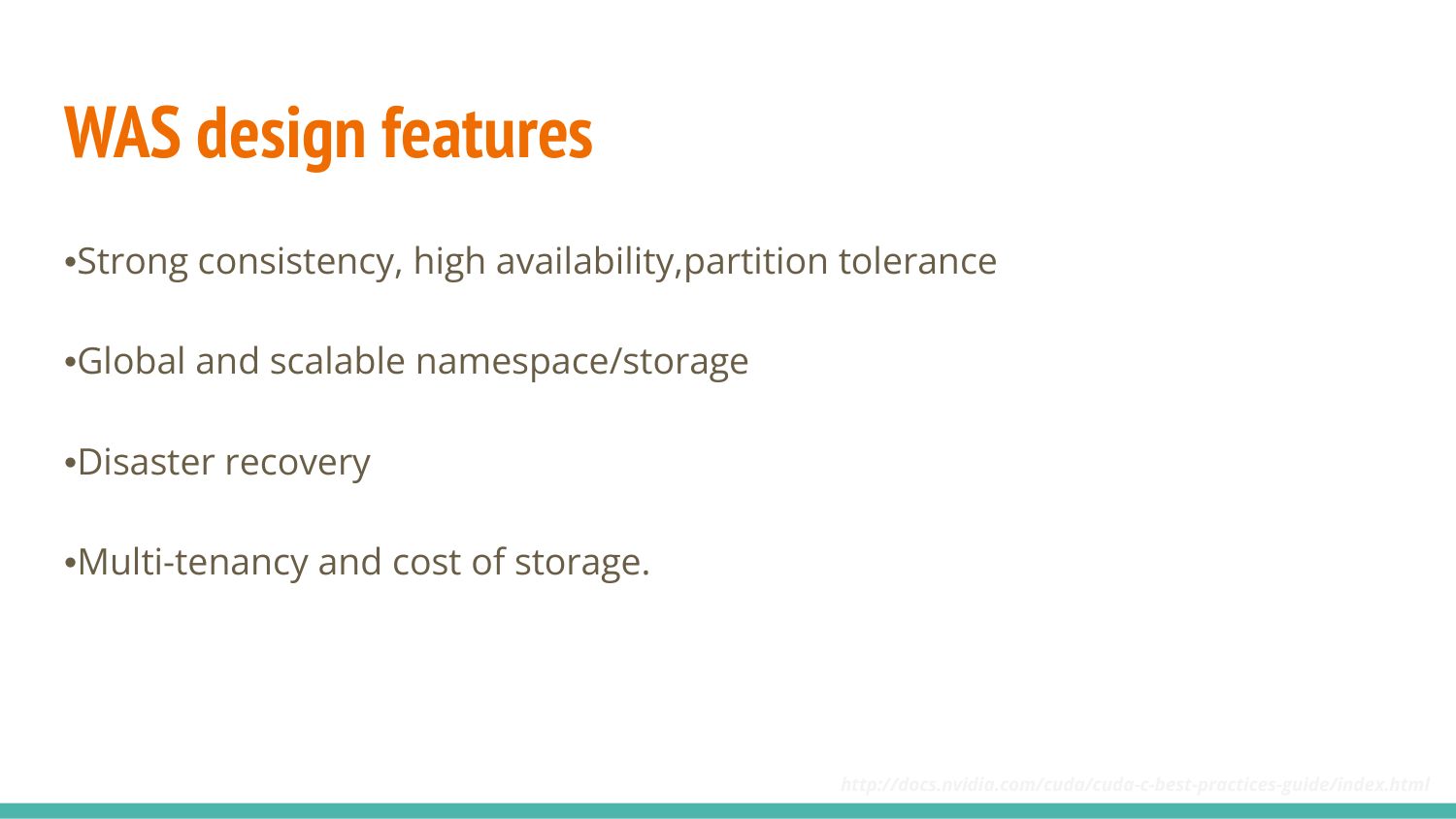

# WAS design features
•Strong consistency, high availability,partition tolerance

•Global and scalable namespace/storage

•Disaster recovery

•Multi-tenancy and cost of storage.

http://docs.nvidia.com/cuda/cuda-c-best-practices-guide/index.html